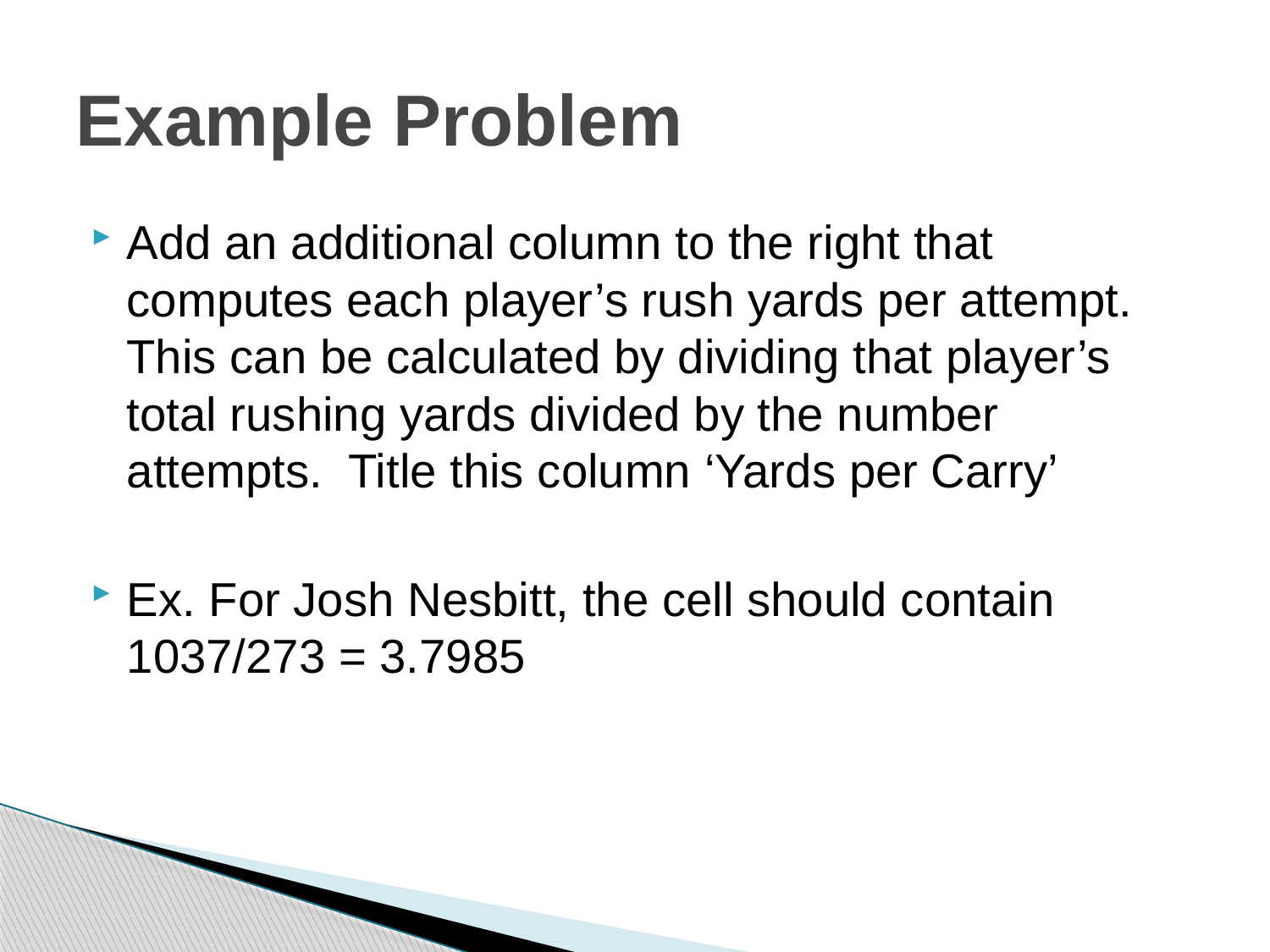

# Example Problem
Add an additional column to the right that computes each player’s rush yards per attempt.  This can be calculated by dividing that player’s total rushing yards divided by the number attempts.  Title this column ‘Yards per Carry’

Ex. For Josh Nesbitt, the cell should contain 1037/273 = 3.7985